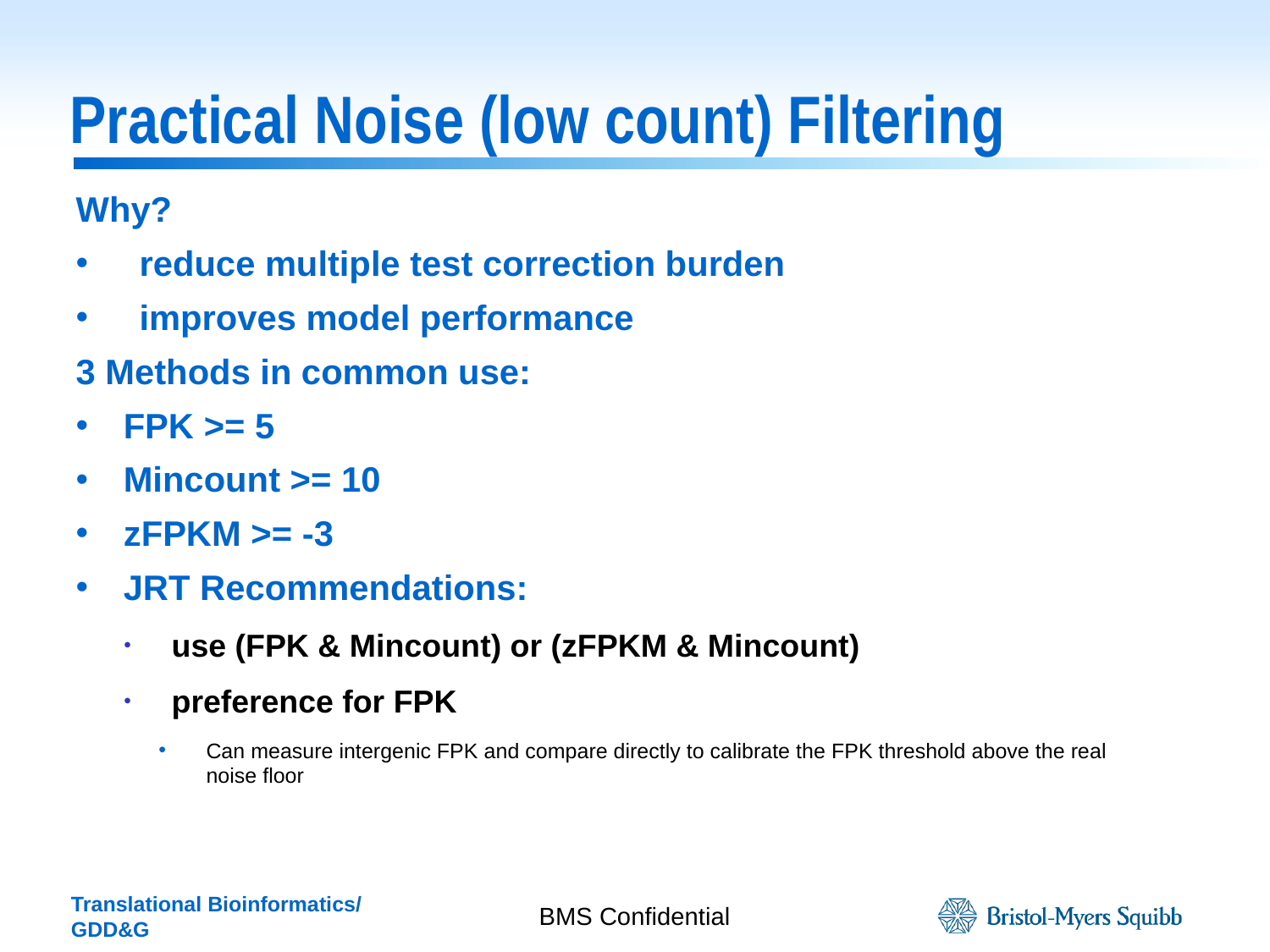

# Practical Noise (low count) Filtering
Why?
reduce multiple test correction burden
improves model performance
3 Methods in common use:
FPK >= 5
Mincount >= 10
zFPKM >= -3
JRT Recommendations:
use (FPK & Mincount) or (zFPKM & Mincount)
preference for FPK
Can measure intergenic FPK and compare directly to calibrate the FPK threshold above the real noise floor
BMS Confidential